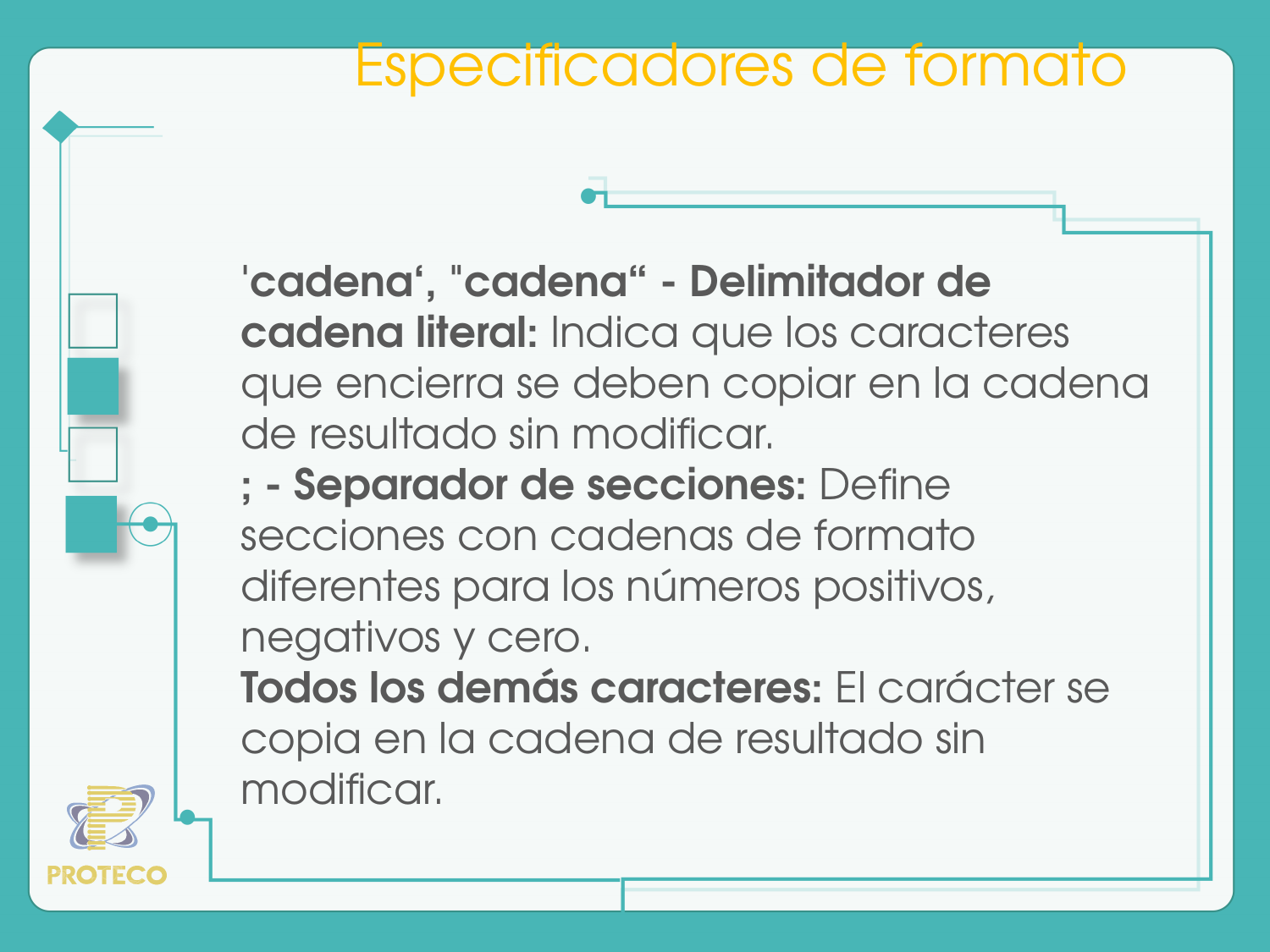

# Especificadores de formato
'cadena‘, "cadena“ - Delimitador de cadena literal: Indica que los caracteres que encierra se deben copiar en la cadena de resultado sin modificar.
; - Separador de secciones: Define secciones con cadenas de formato diferentes para los números positivos, negativos y cero.
Todos los demás caracteres: El carácter se copia en la cadena de resultado sin modificar.